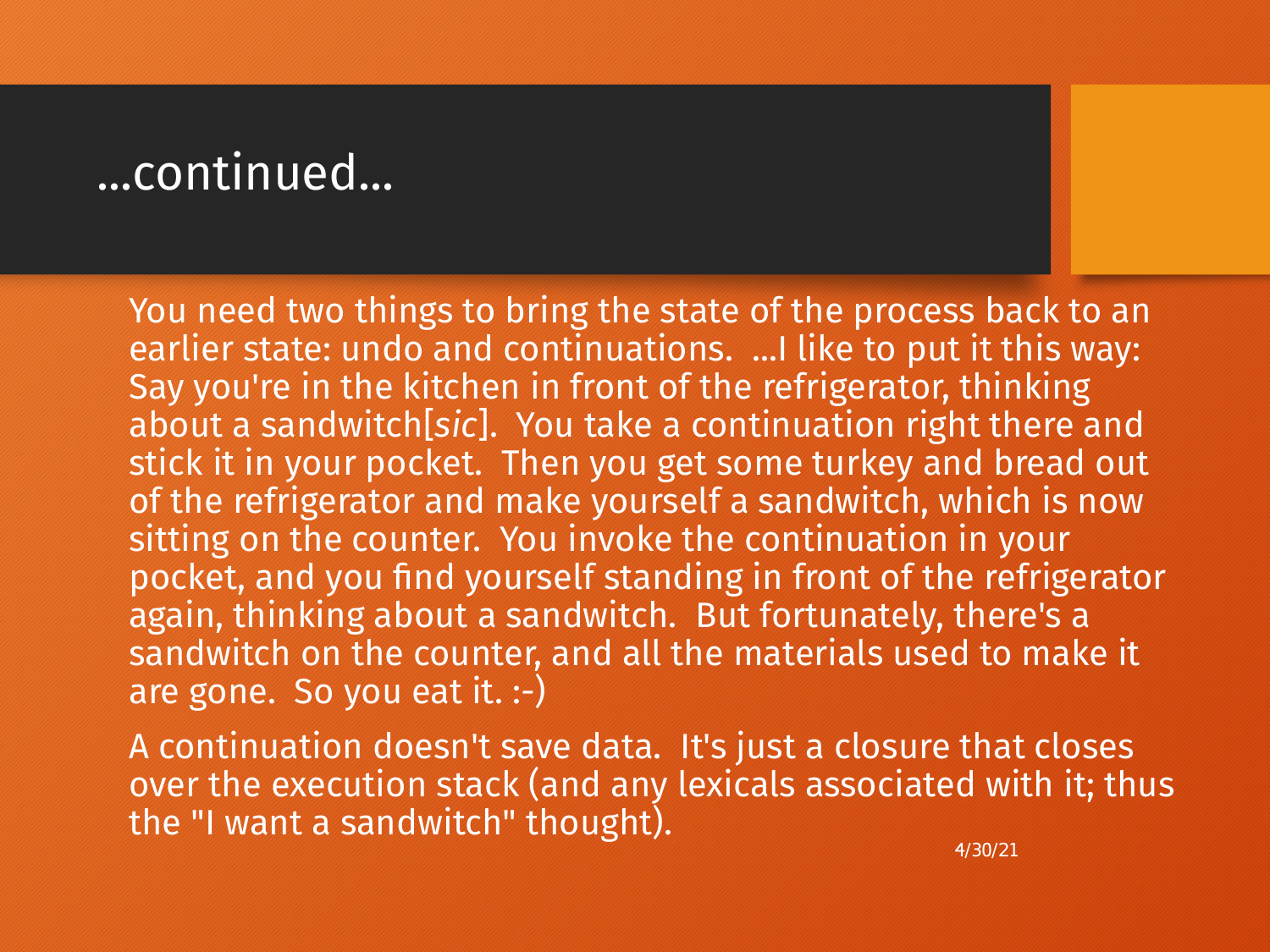

# ...continued...
You need two things to bring the state of the process back to an earlier state: undo and continuations.  ...I like to put it this way: Say you're in the kitchen in front of the refrigerator, thinking about a sandwitch[sic].  You take a continuation right there and stick it in your pocket.  Then you get some turkey and bread out of the refrigerator and make yourself a sandwitch, which is now sitting on the counter.  You invoke the continuation in your pocket, and you find yourself standing in front of the refrigerator again, thinking about a sandwitch.  But fortunately, there's a sandwitch on the counter, and all the materials used to make it are gone.  So you eat it. :-)
A continuation doesn't save data.  It's just a closure that closes over the execution stack (and any lexicals associated with it; thus the "I want a sandwitch" thought).
4/30/21